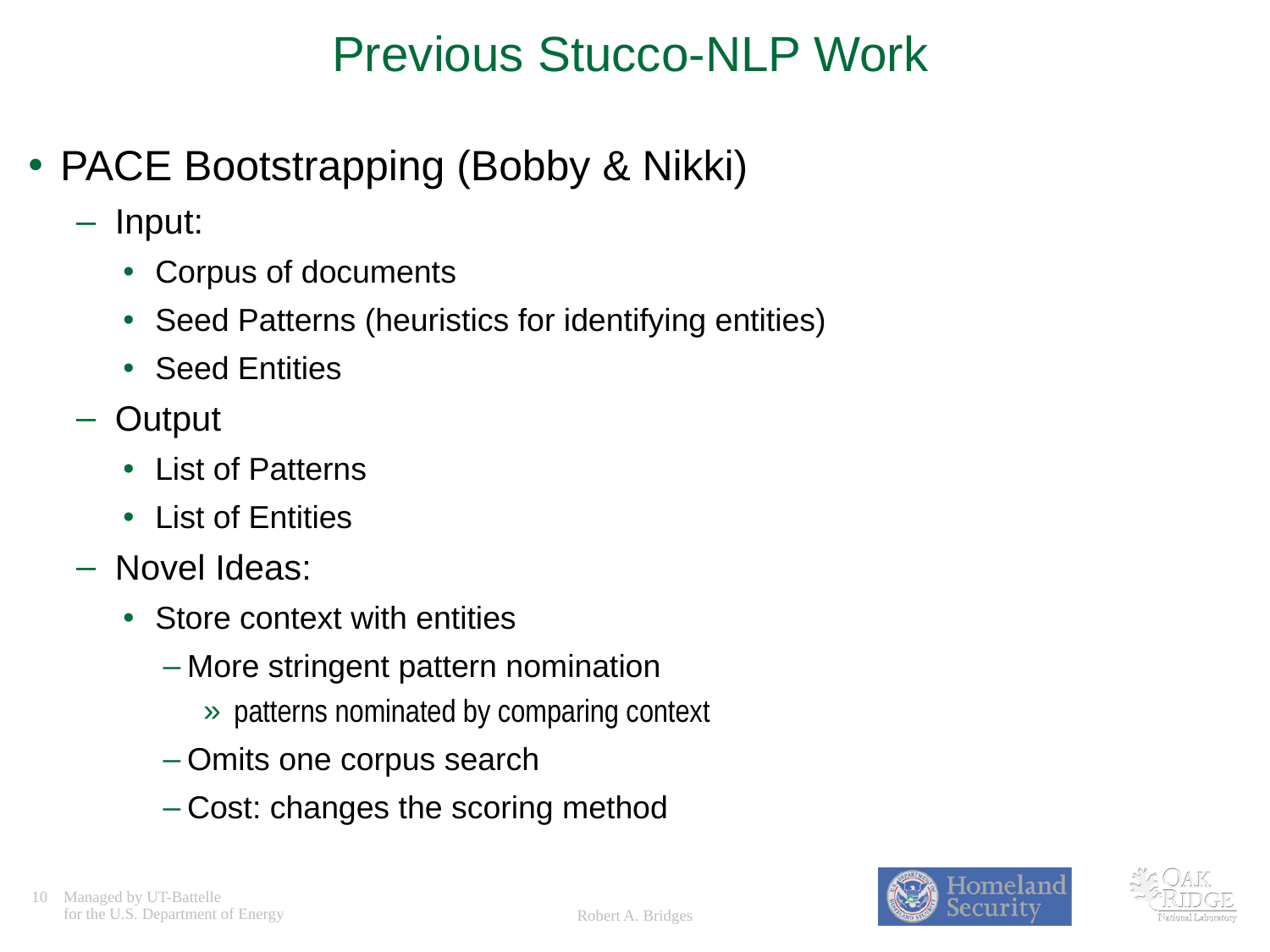

# Previous Stucco-NLP Work
PACE Bootstrapping (Bobby & Nikki)
Input:
Corpus of documents
Seed Patterns (heuristics for identifying entities)
Seed Entities
Output
List of Patterns
List of Entities
Novel Ideas:
Store context with entities
More stringent pattern nomination
patterns nominated by comparing context
Omits one corpus search
Cost: changes the scoring method